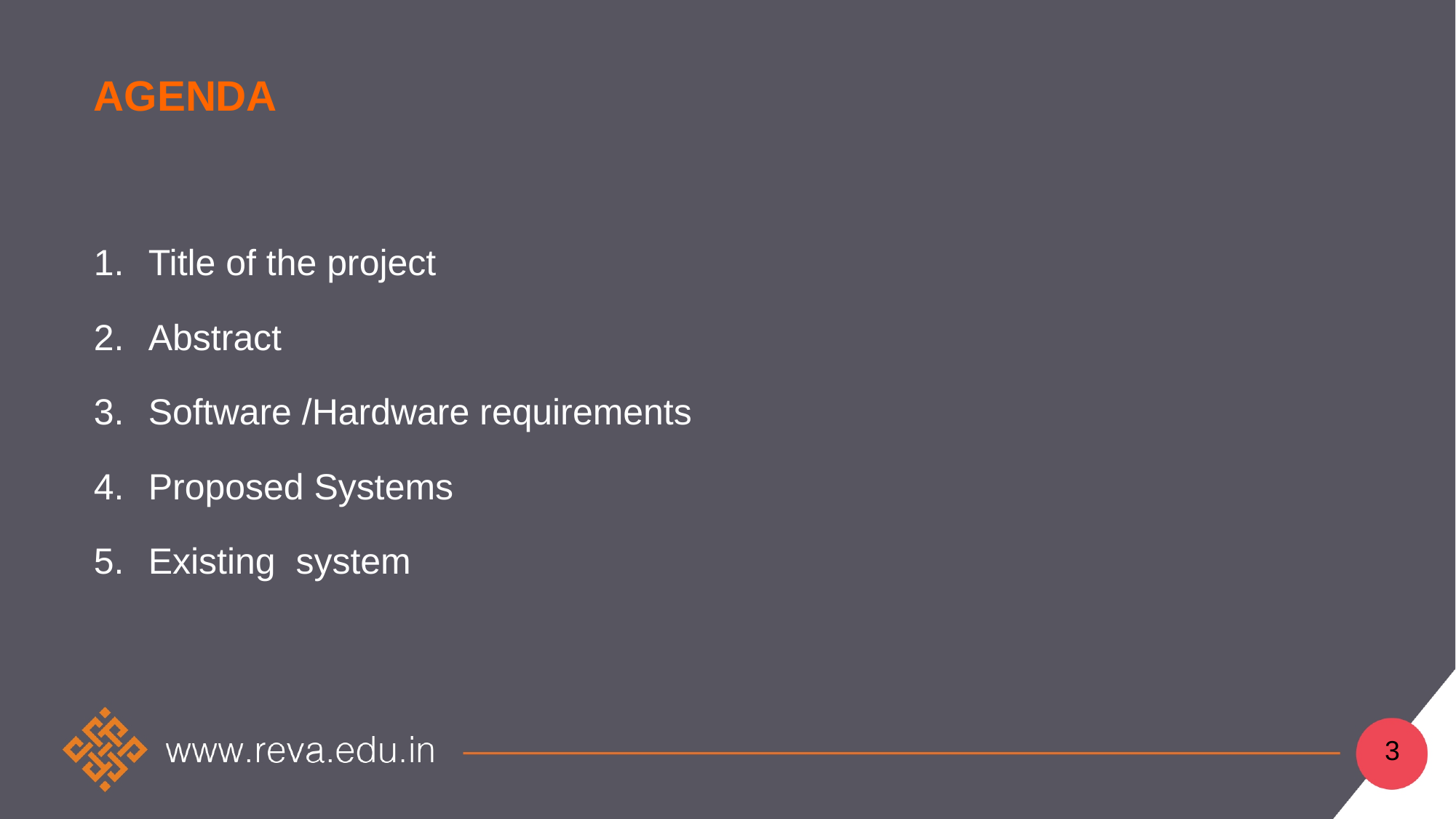

# Agenda
Title of the project
Abstract
Software /Hardware requirements
Proposed Systems
Existing  system

3